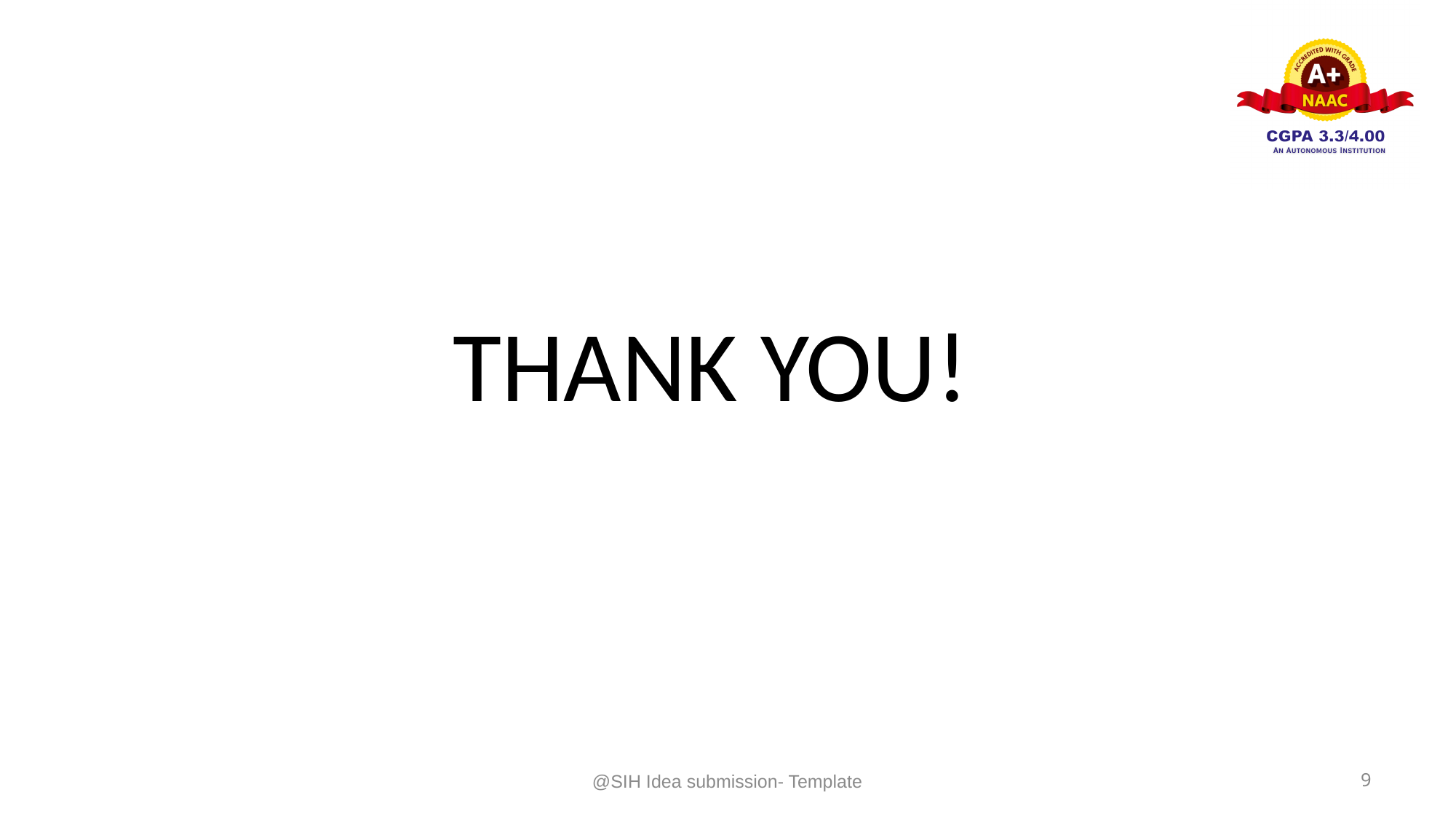

THANK YOU!
@SIH Idea submission- Template
9